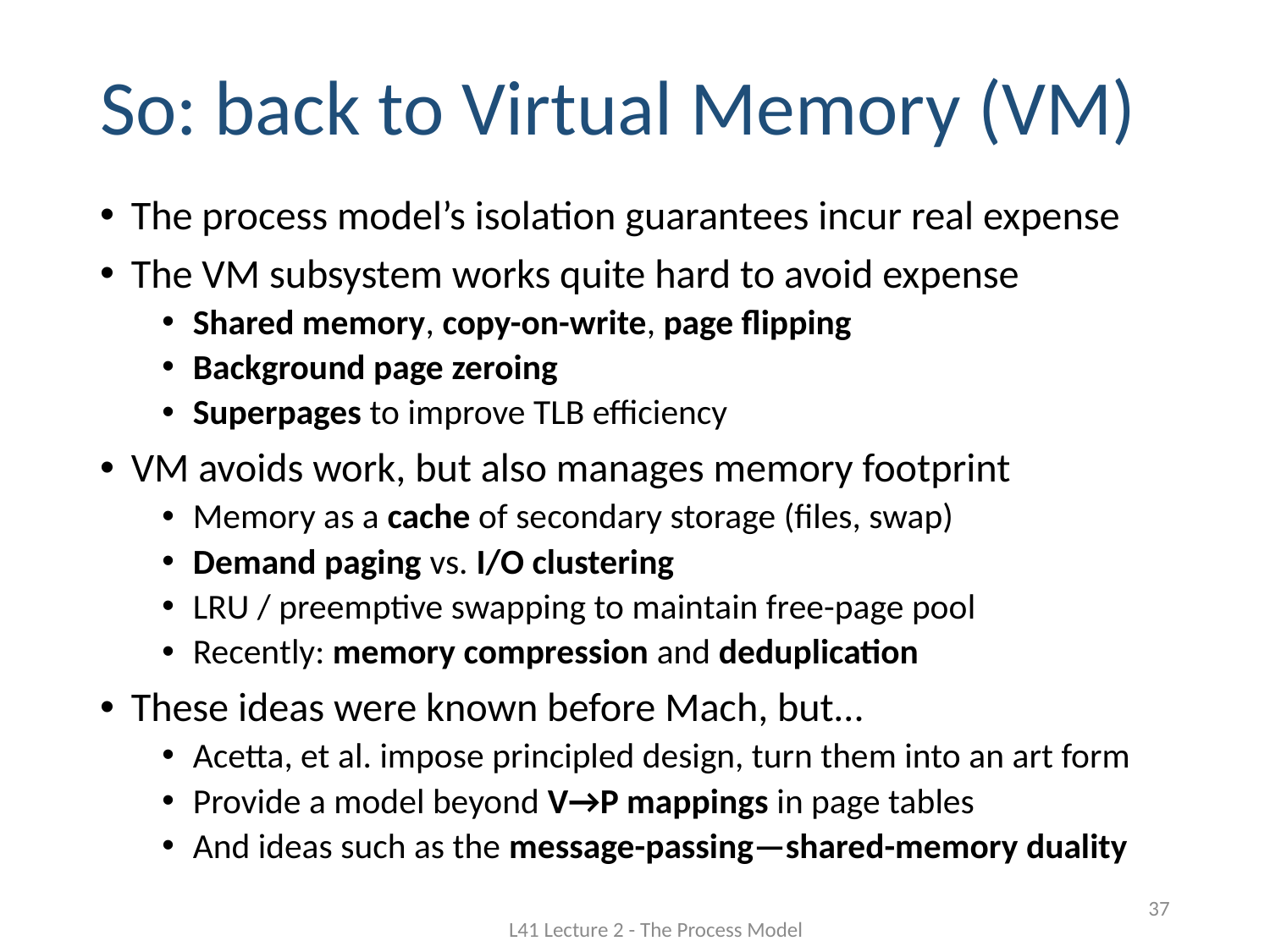

# So: back to Virtual Memory (VM)
The process model’s isolation guarantees incur real expense
The VM subsystem works quite hard to avoid expense
Shared memory, copy-on-write, page flipping
Background page zeroing
Superpages to improve TLB efficiency
VM avoids work, but also manages memory footprint
Memory as a cache of secondary storage (files, swap)
Demand paging vs. I/O clustering
LRU / preemptive swapping to maintain free-page pool
Recently: memory compression and deduplication
These ideas were known before Mach, but…
Acetta, et al. impose principled design, turn them into an art form
Provide a model beyond V→P mappings in page tables
And ideas such as the message-passing—shared-memory duality
37
L41 Lecture 2 - The Process Model